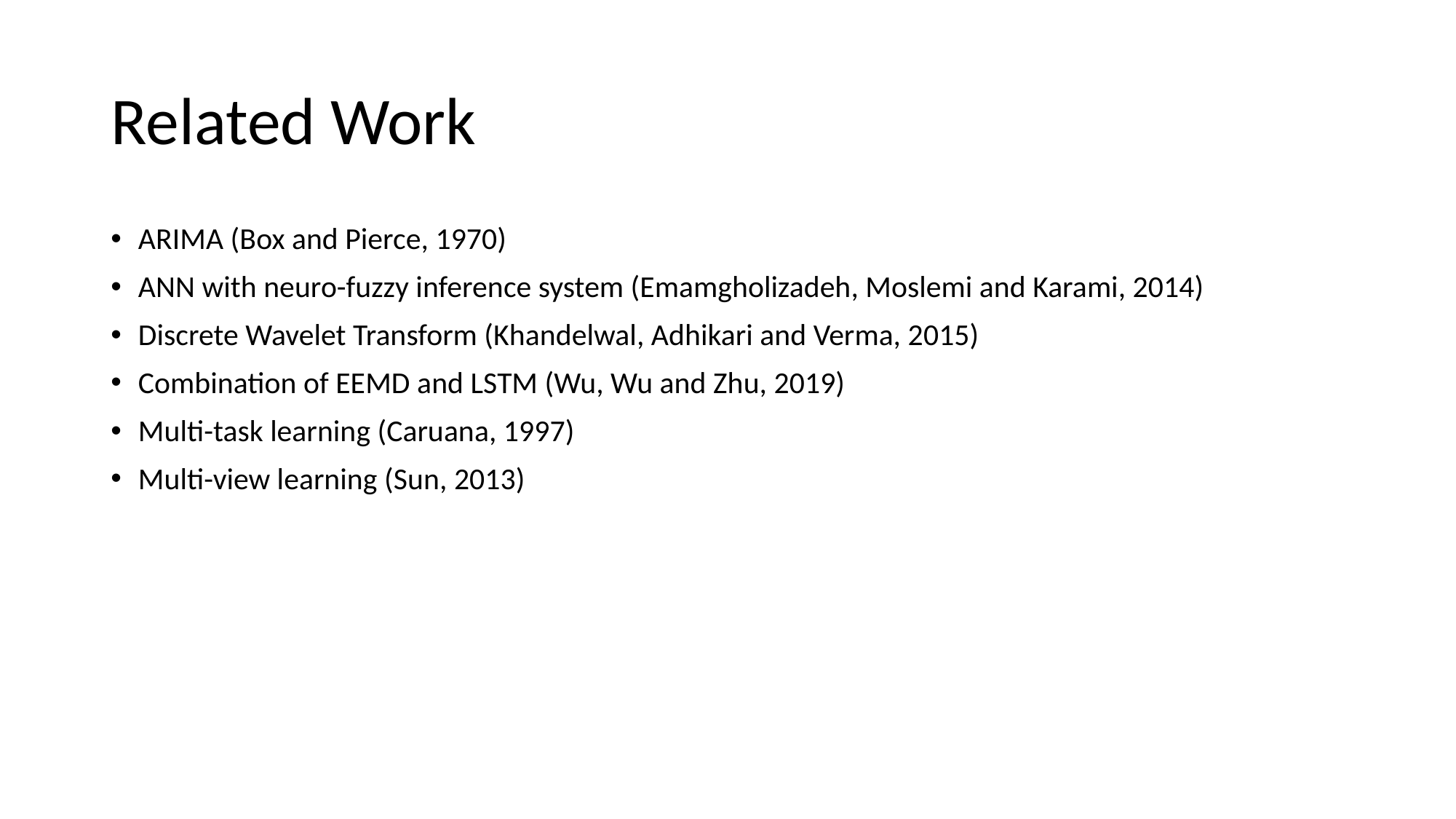

# Related Work
ARIMA (Box and Pierce, 1970)
ANN with neuro-fuzzy inference system (Emamgholizadeh, Moslemi and Karami, 2014)
Discrete Wavelet Transform (Khandelwal, Adhikari and Verma, 2015)
Combination of EEMD and LSTM (Wu, Wu and Zhu, 2019)
Multi-task learning (Caruana, 1997)
Multi-view learning (Sun, 2013)